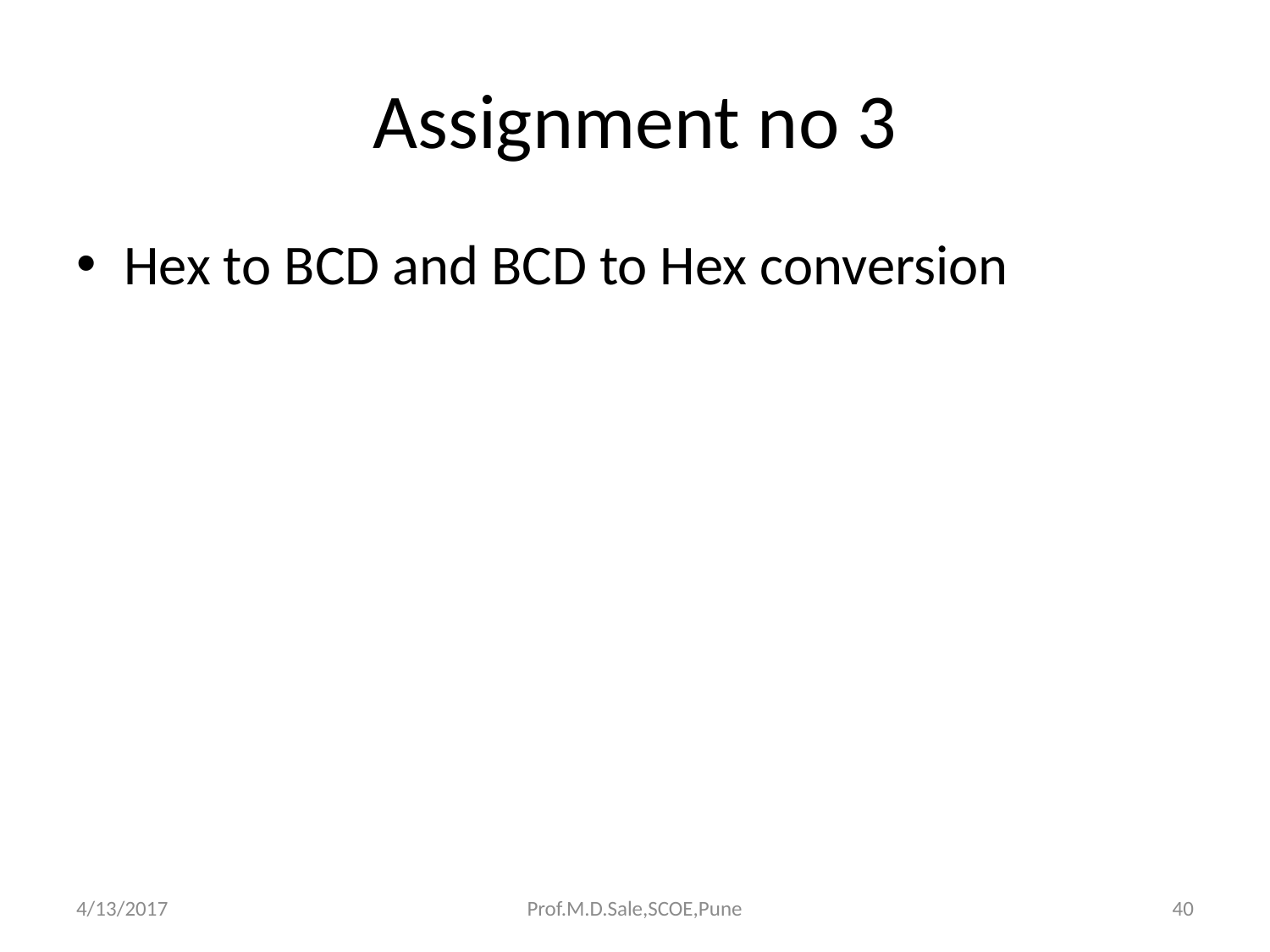

# Assignment no 3
Hex to BCD and BCD to Hex conversion
4/13/2017
Prof.M.D.Sale,SCOE,Pune
40